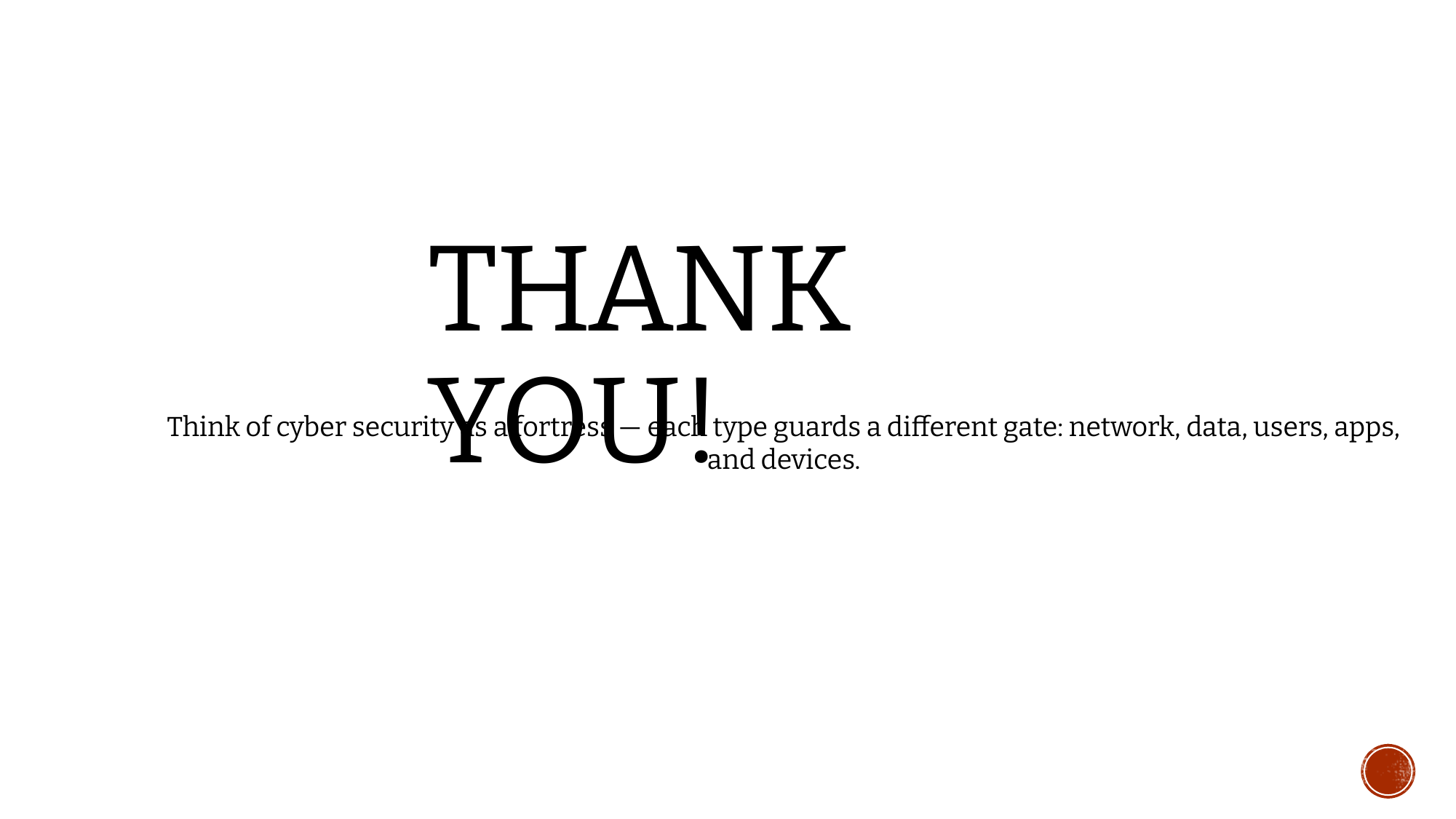

# Thank you!
Think of cyber security as a fortress — each type guards a different gate: network, data, users, apps, and devices.